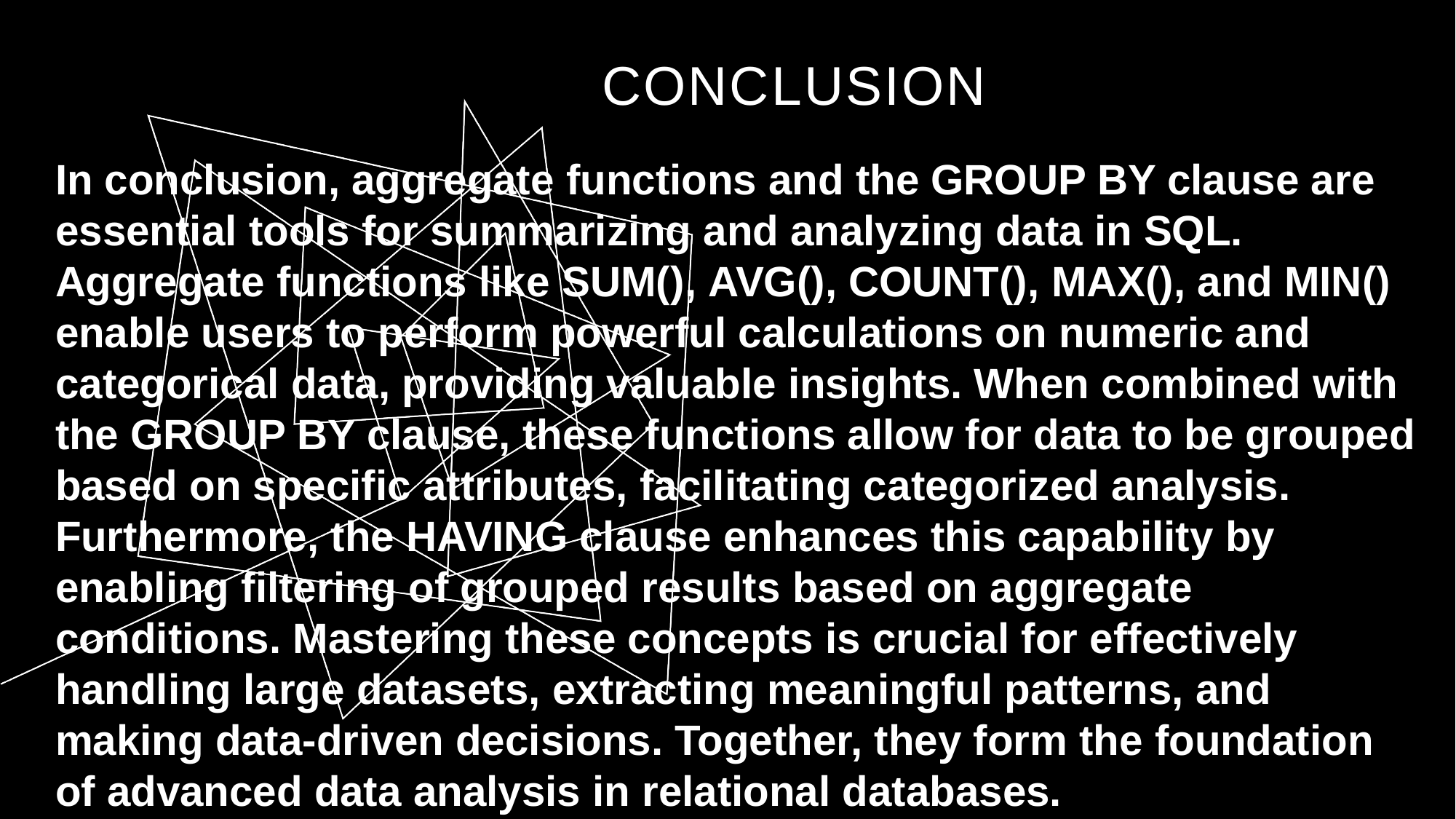

# CONCLUSION
In conclusion, aggregate functions and the GROUP BY clause are essential tools for summarizing and analyzing data in SQL. Aggregate functions like SUM(), AVG(), COUNT(), MAX(), and MIN() enable users to perform powerful calculations on numeric and categorical data, providing valuable insights. When combined with the GROUP BY clause, these functions allow for data to be grouped based on specific attributes, facilitating categorized analysis. Furthermore, the HAVING clause enhances this capability by enabling filtering of grouped results based on aggregate conditions. Mastering these concepts is crucial for effectively handling large datasets, extracting meaningful patterns, and making data-driven decisions. Together, they form the foundation of advanced data analysis in relational databases.